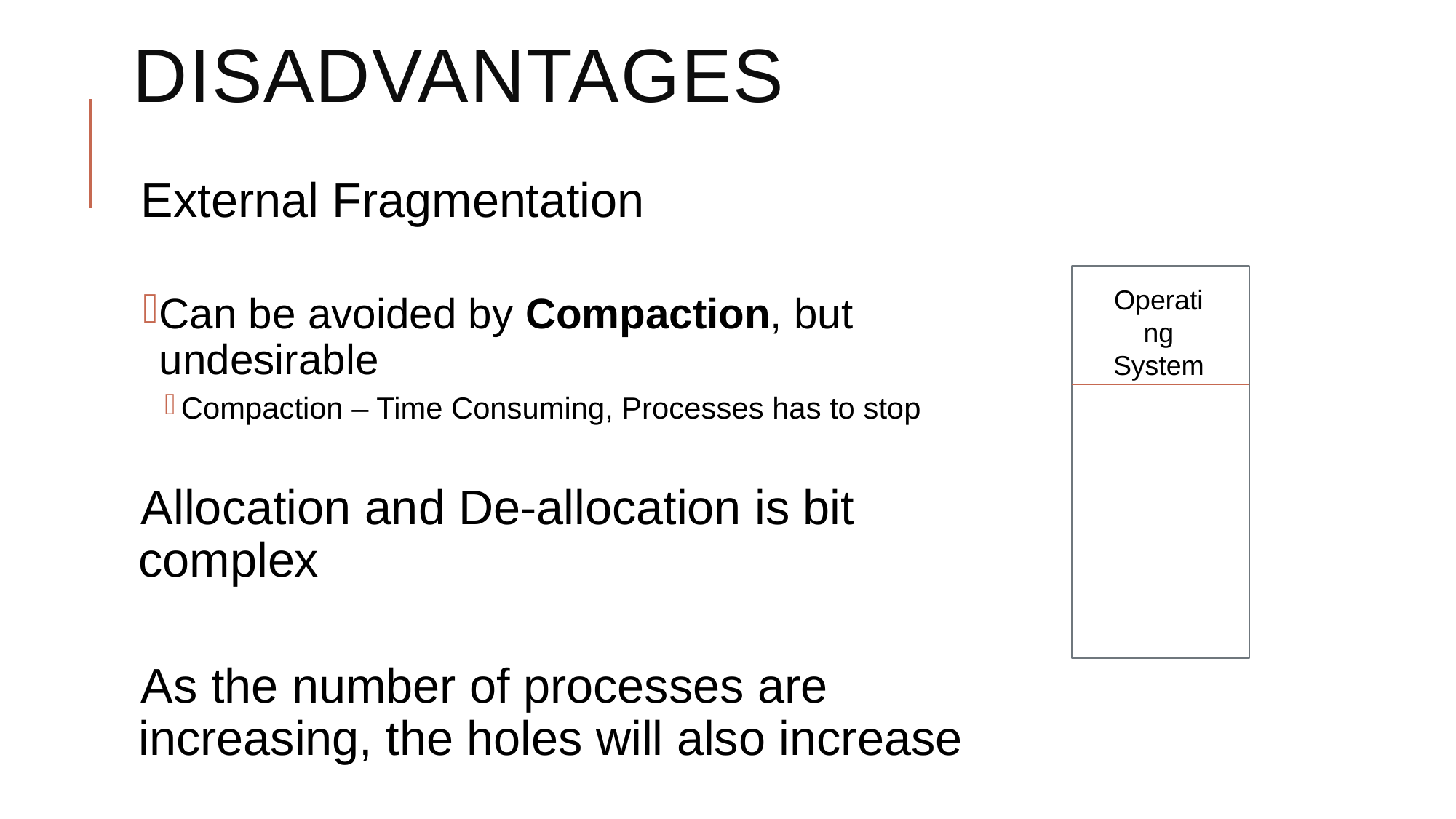

# Disadvantages
External Fragmentation
Can be avoided by Compaction, but undesirable
Compaction – Time Consuming, Processes has to stop
Allocation and De-allocation is bit complex
As the number of processes are increasing, the holes will also increase

Operating System